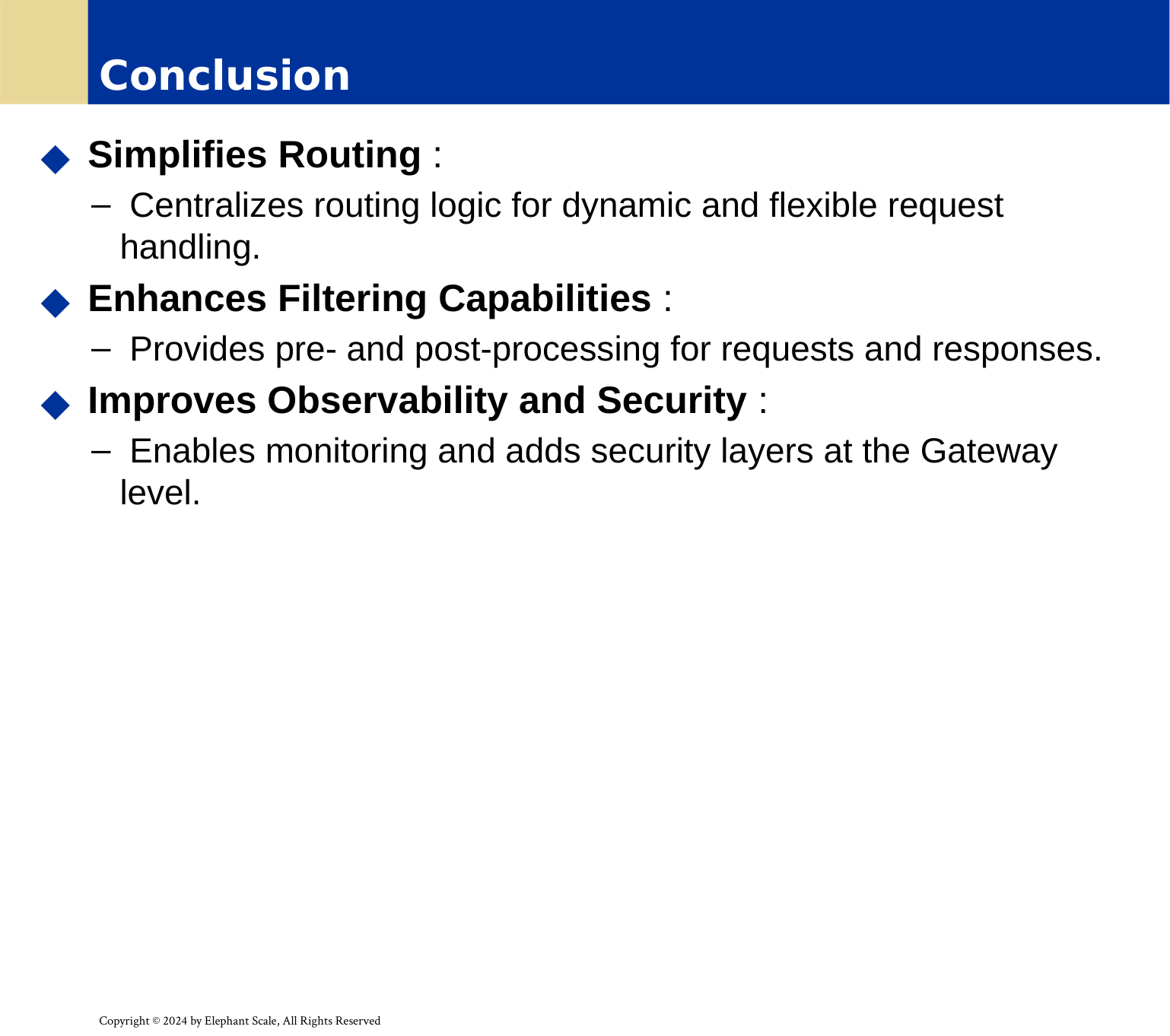

# Conclusion
 Simplifies Routing :
 Centralizes routing logic for dynamic and flexible request handling.
 Enhances Filtering Capabilities :
 Provides pre- and post-processing for requests and responses.
 Improves Observability and Security :
 Enables monitoring and adds security layers at the Gateway level.
Copyright © 2024 by Elephant Scale, All Rights Reserved